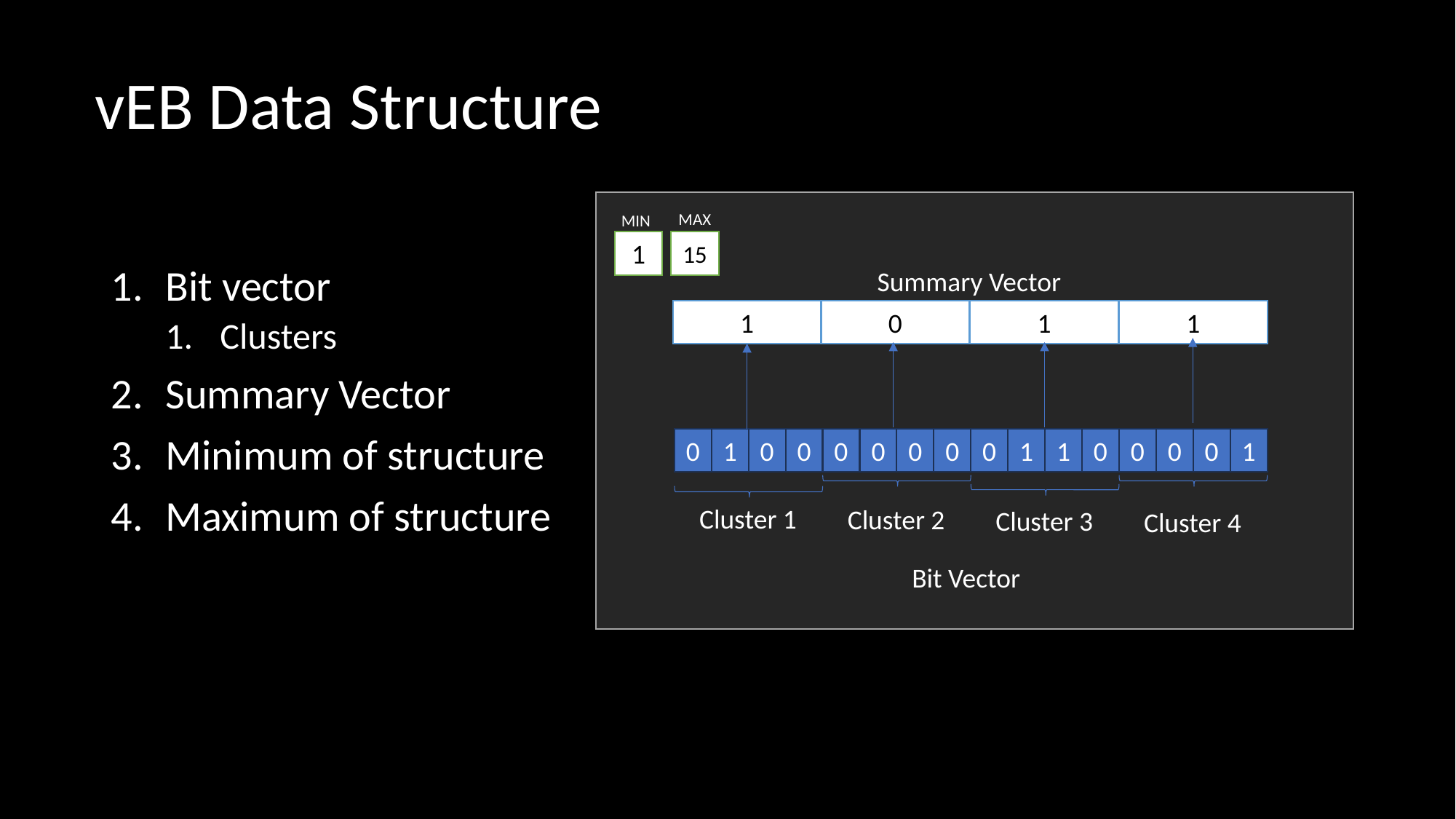

# vEB Data Structure

MAX
MIN
1
15
Bit vector
Clusters
Summary Vector
Minimum of structure
Maximum of structure
Summary Vector
1
0
1
1
0
1
0
0
0
0
0
0
0
1
1
0
0
0
0
1

Cluster 1
Cluster 2
Cluster 3
Cluster 4
Bit Vector